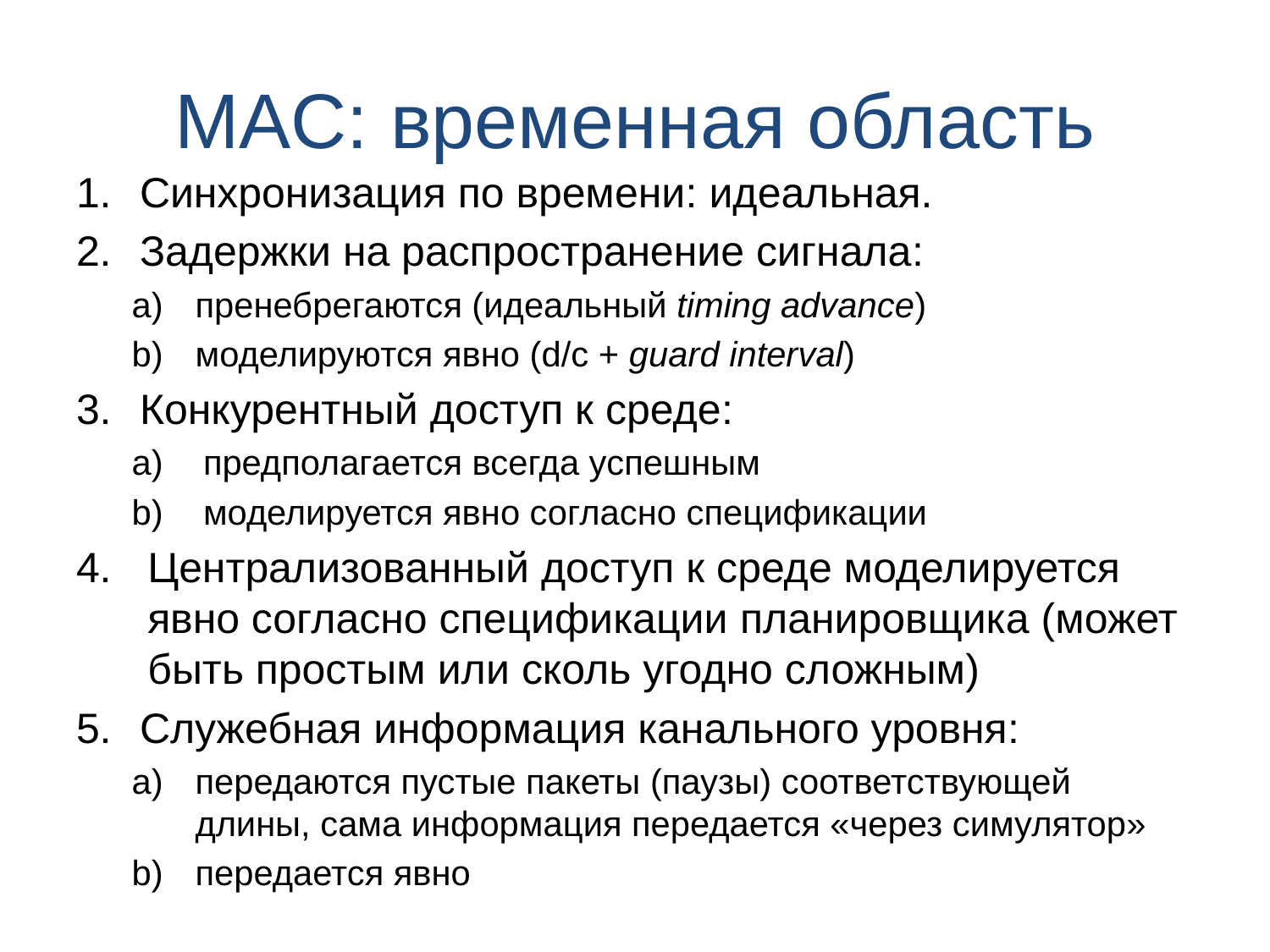

# MAC: временная область
Синхронизация по времени: идеальная.
Задержки на распространение сигнала:
пренебрегаются (идеальный timing advance)
моделируются явно (d/c + guard interval)
Конкурентный доступ к среде:
предполагается всегда успешным
моделируется явно согласно спецификации
Централизованный доступ к среде моделируется явно согласно спецификации планировщика (может быть простым или сколь угодно сложным)
Служебная информация канального уровня:
передаются пустые пакеты (паузы) соответствующей длины, сама информация передается «через симулятор»
передается явно